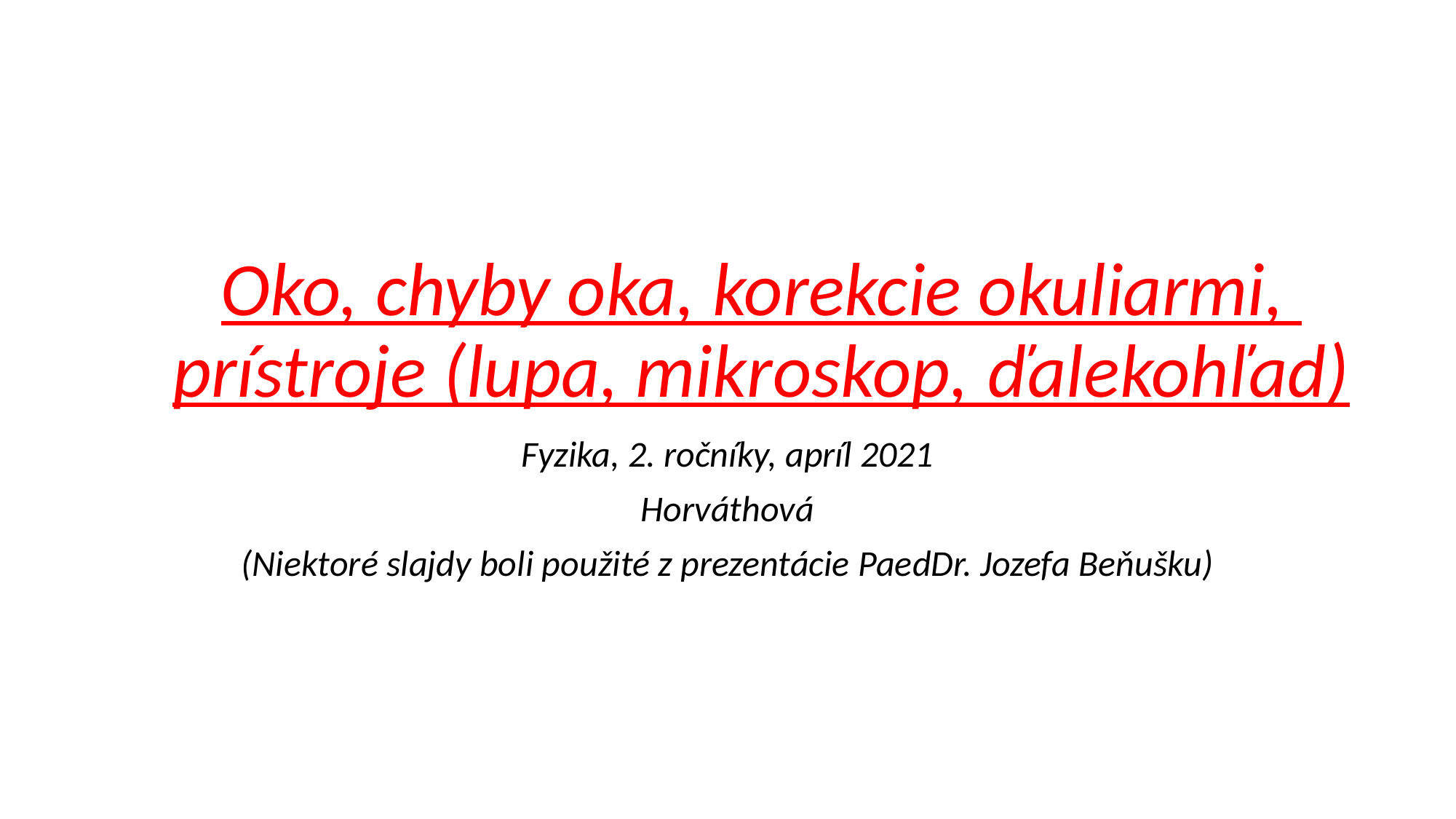

# Oko, chyby oka, korekcie okuliarmi, prístroje (lupa, mikroskop, ďalekohľad)
Fyzika, 2. ročníky, apríl 2021
Horváthová
(Niektoré slajdy boli použité z prezentácie PaedDr. Jozefa Beňušku)